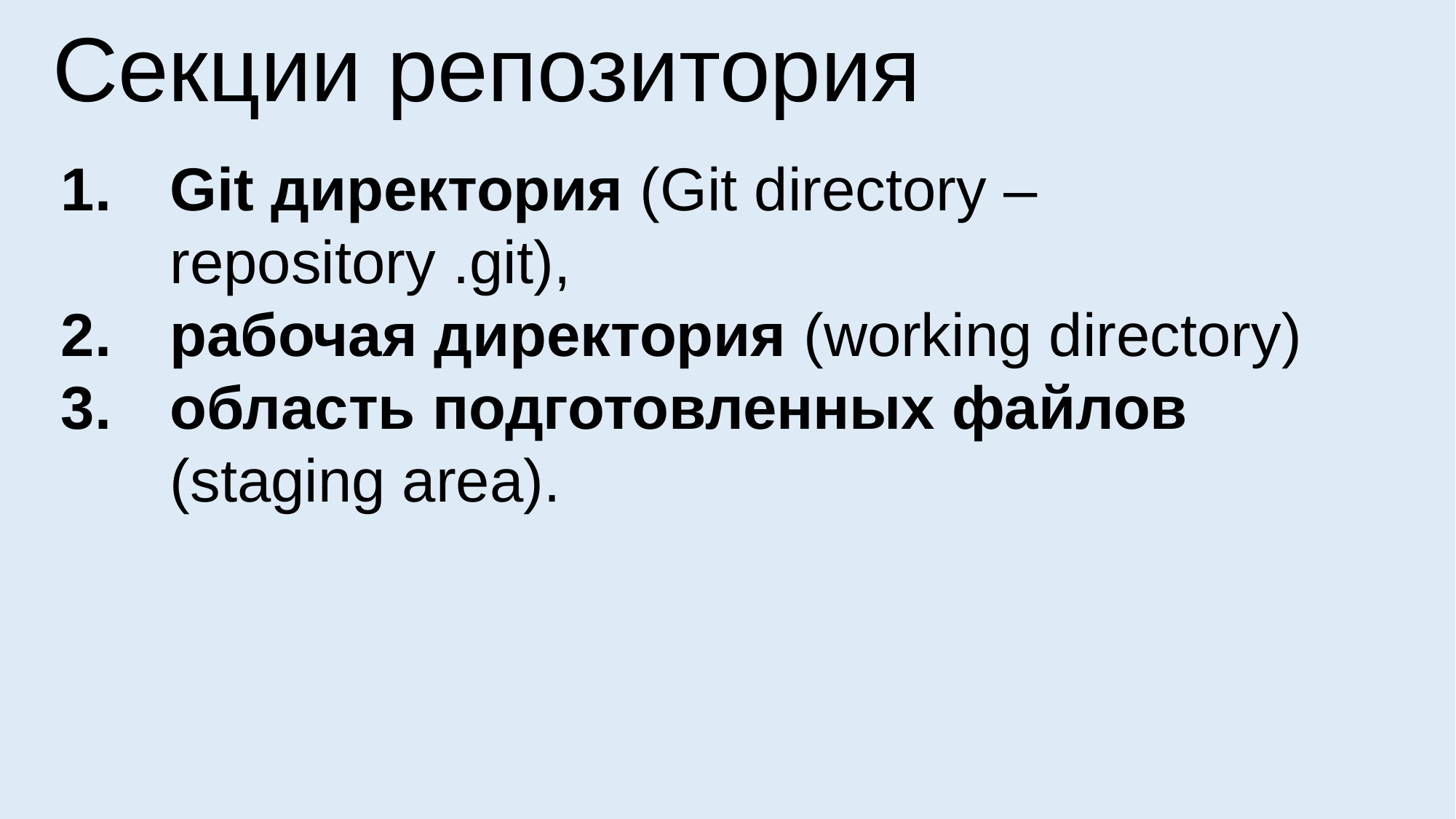

Секции репозитория
Git директория (Git directory – repository .git),
рабочая директория (working directory)
область подготовленных файлов (staging area).